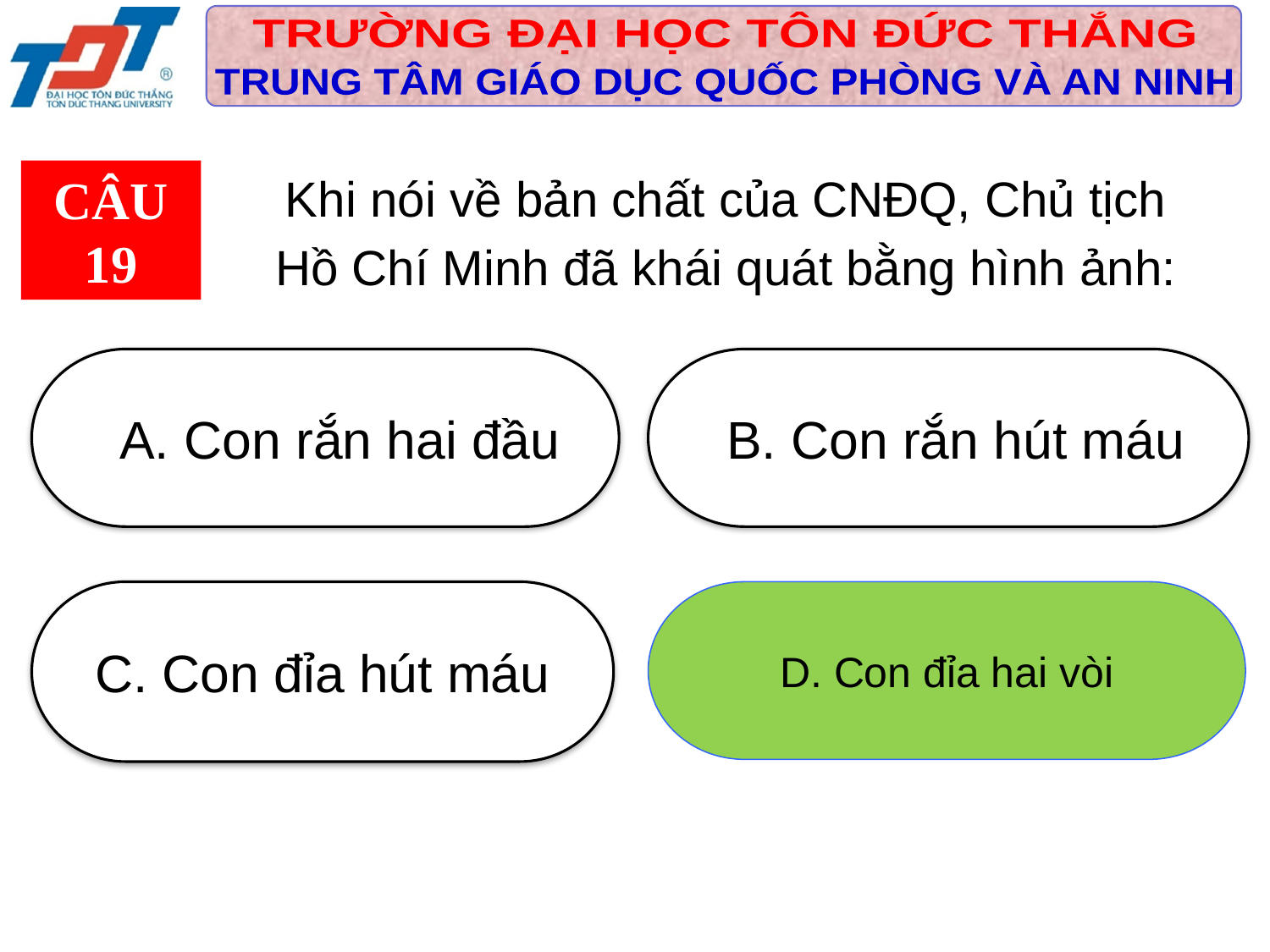

CÂU 19
Khi nói về bản chất của CNĐQ, Chủ tịch
Hồ Chí Minh đã khái quát bằng hình ảnh:
  A. Con rắn hai đầu
 B. Con rắn hút máu
C. Con đỉa hút máu
D. Con đỉa hai vòi